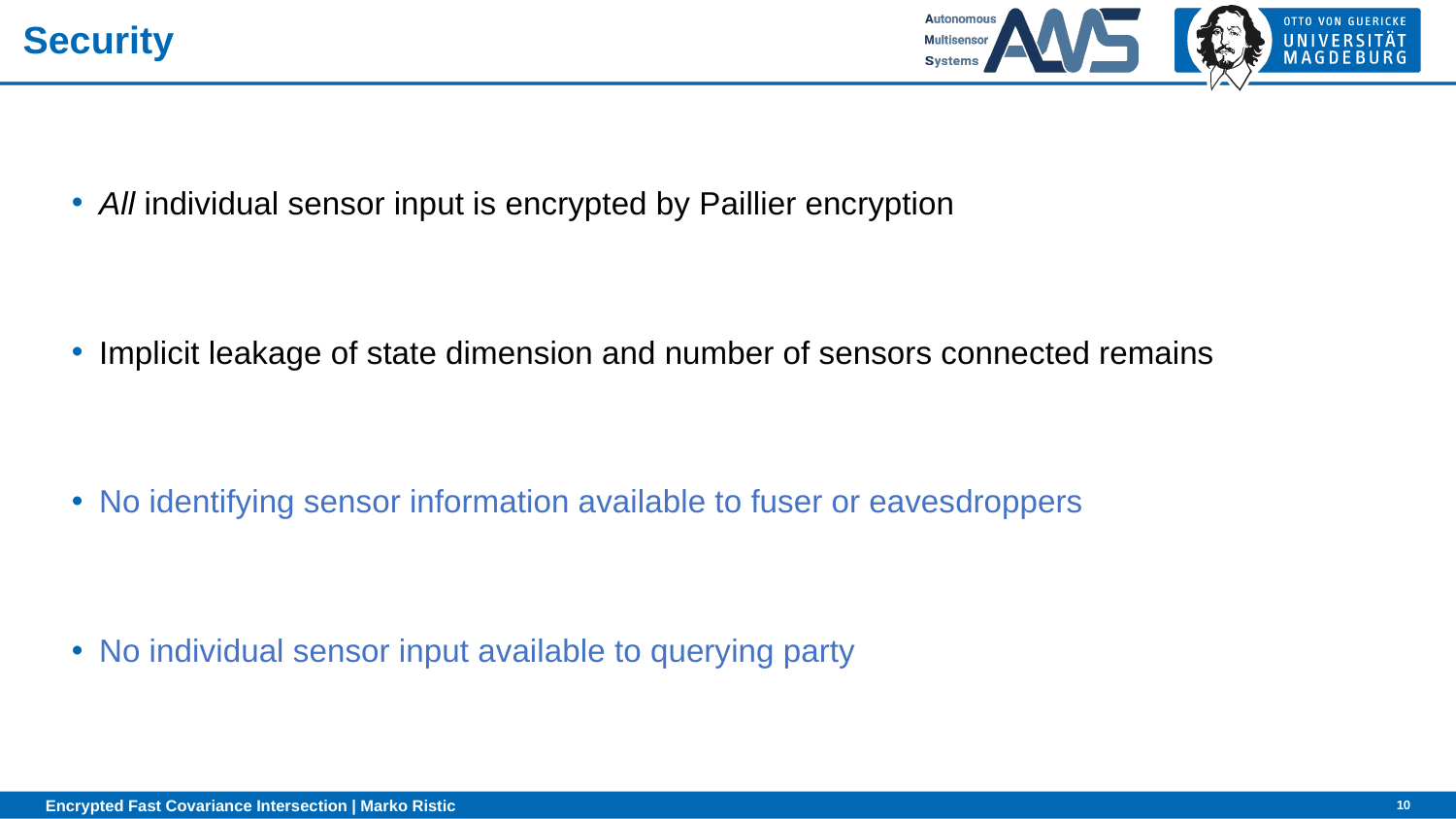

# Security
All individual sensor input is encrypted by Paillier encryption

Implicit leakage of state dimension and number of sensors connected remains

No identifying sensor information available to fuser or eavesdroppers

No individual sensor input available to querying party
10
Encrypted Fast Covariance Intersection | Marko Ristic